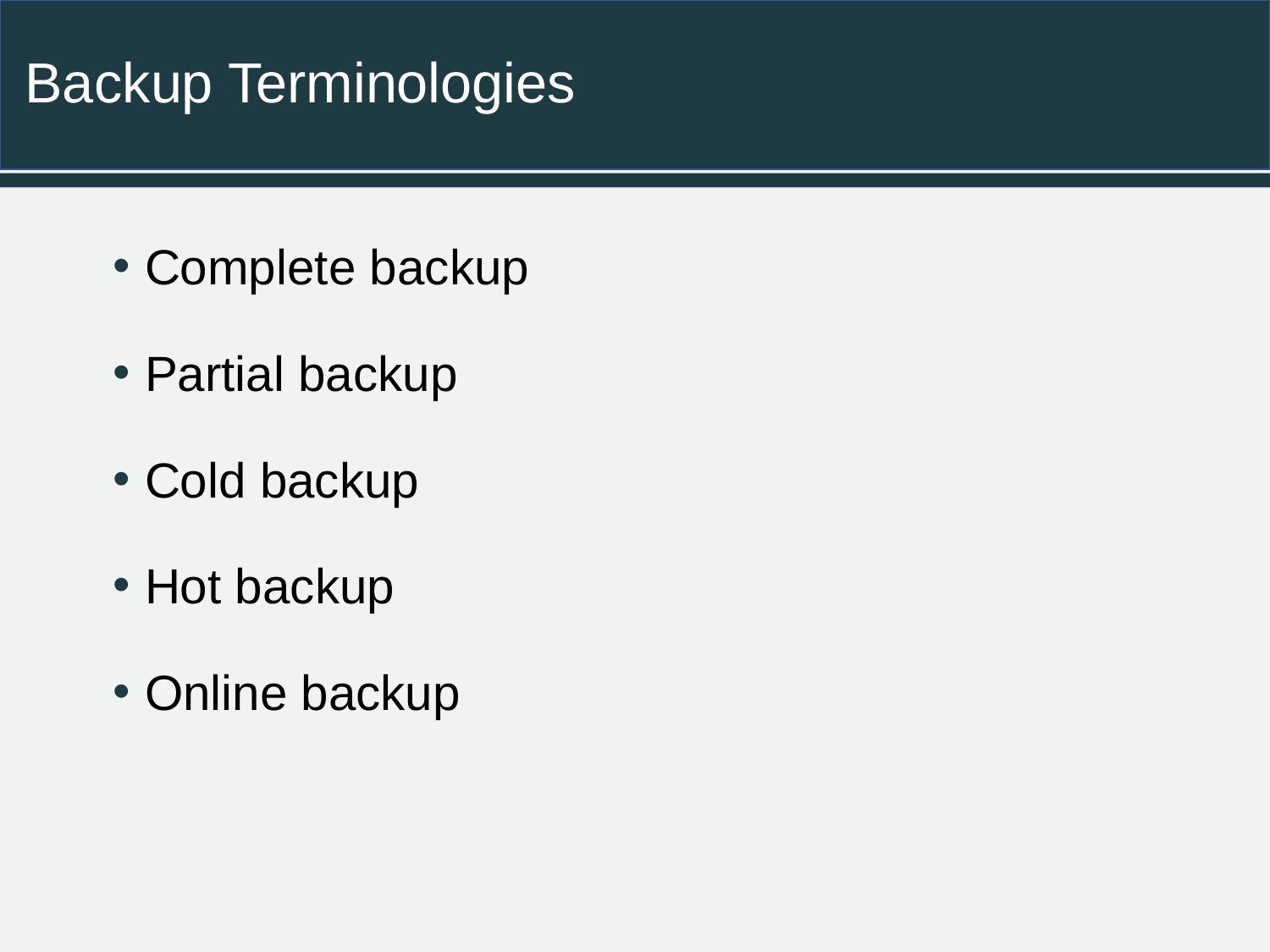

# Backup Terminologies
Complete backup
Partial backup
Cold backup
Hot backup
Online backup